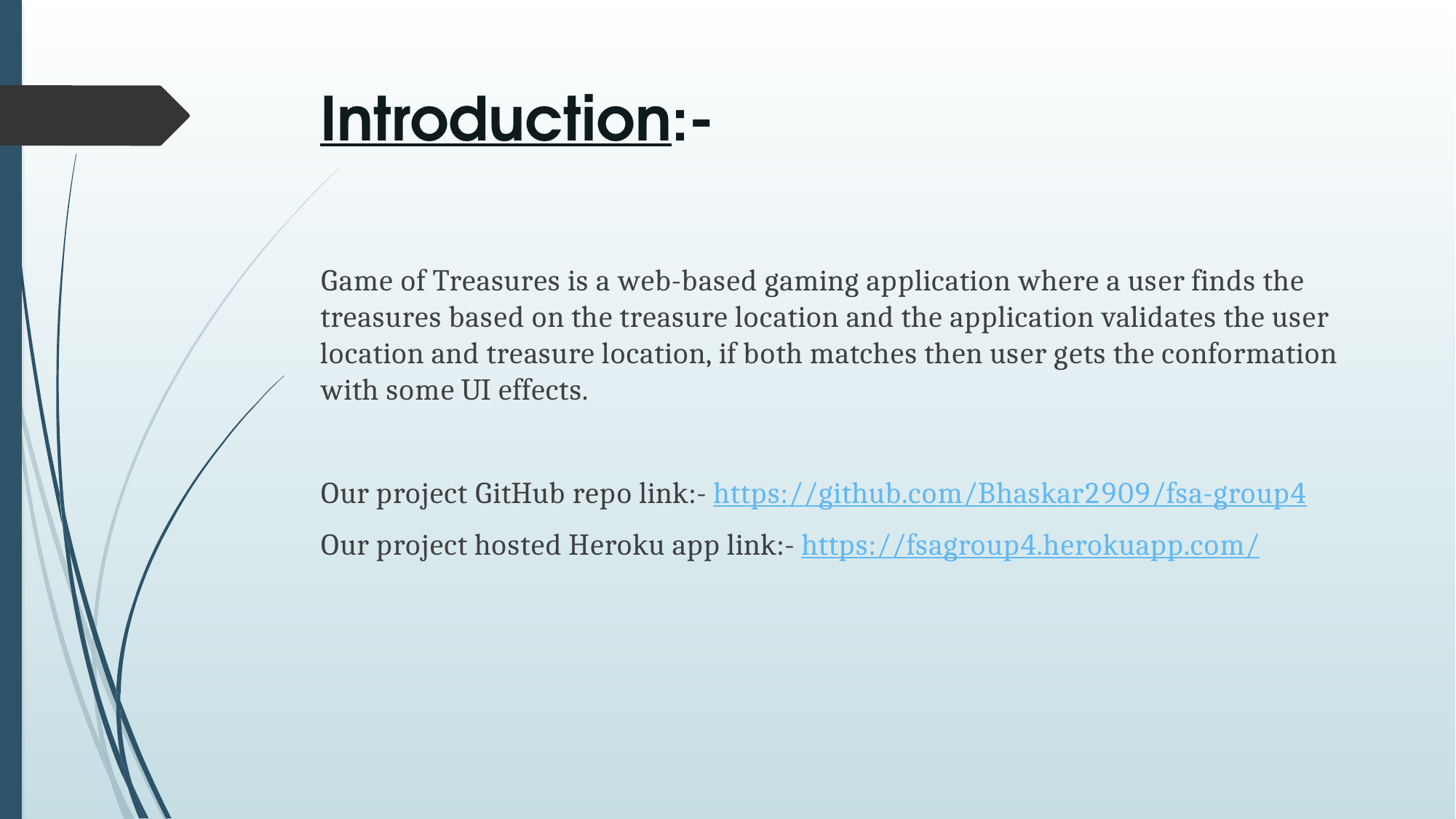

# Introduction:-
Game of Treasures is a web-based gaming application where a user finds the treasures based on the treasure location and the application validates the user location and treasure location, if both matches then user gets the conformation with some UI effects.

Our project GitHub repo link:- https://github.com/Bhaskar2909/fsa-group4
Our project hosted Heroku app link:- https://fsagroup4.herokuapp.com/